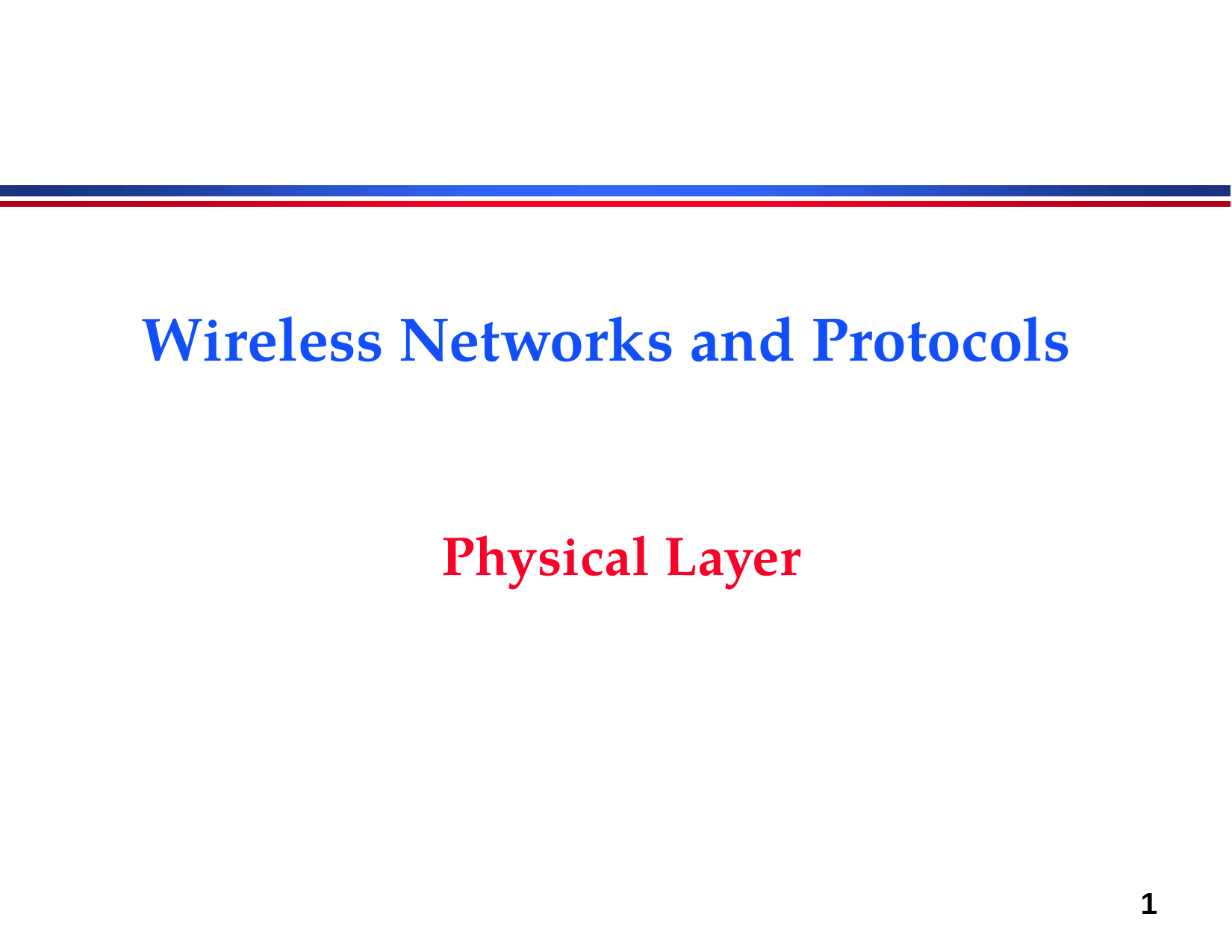

#

Wireless Networks and Protocols

Physical Layer

1